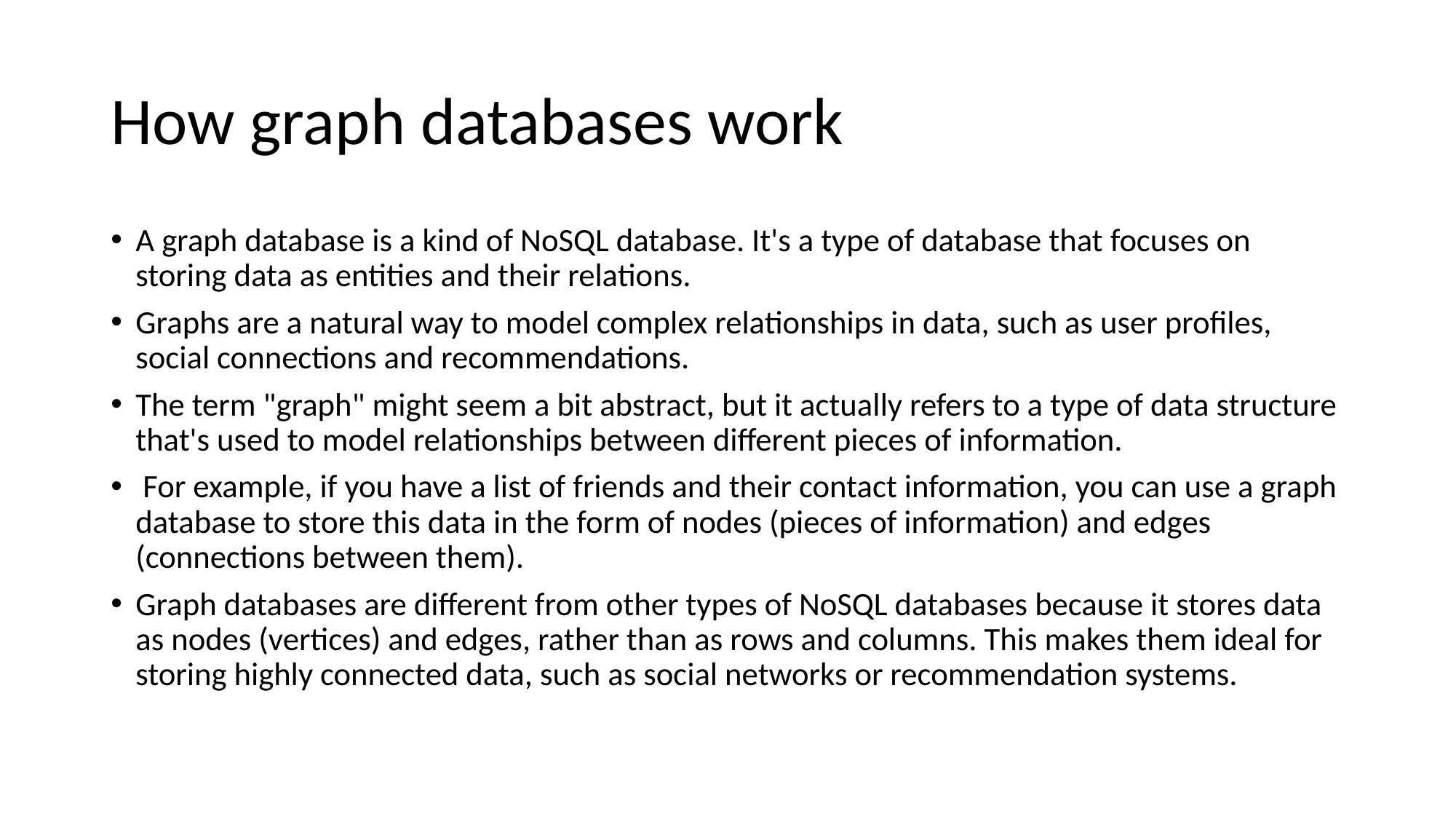

# How graph databases work
A graph database is a kind of NoSQL database. It's a type of database that focuses on storing data as entities and their relations.
Graphs are a natural way to model complex relationships in data, such as user profiles, social connections and recommendations.
The term "graph" might seem a bit abstract, but it actually refers to a type of data structure that's used to model relationships between different pieces of information.
 For example, if you have a list of friends and their contact information, you can use a graph database to store this data in the form of nodes (pieces of information) and edges (connections between them).
Graph databases are different from other types of NoSQL databases because it stores data as nodes (vertices) and edges, rather than as rows and columns. This makes them ideal for storing highly connected data, such as social networks or recommendation systems.